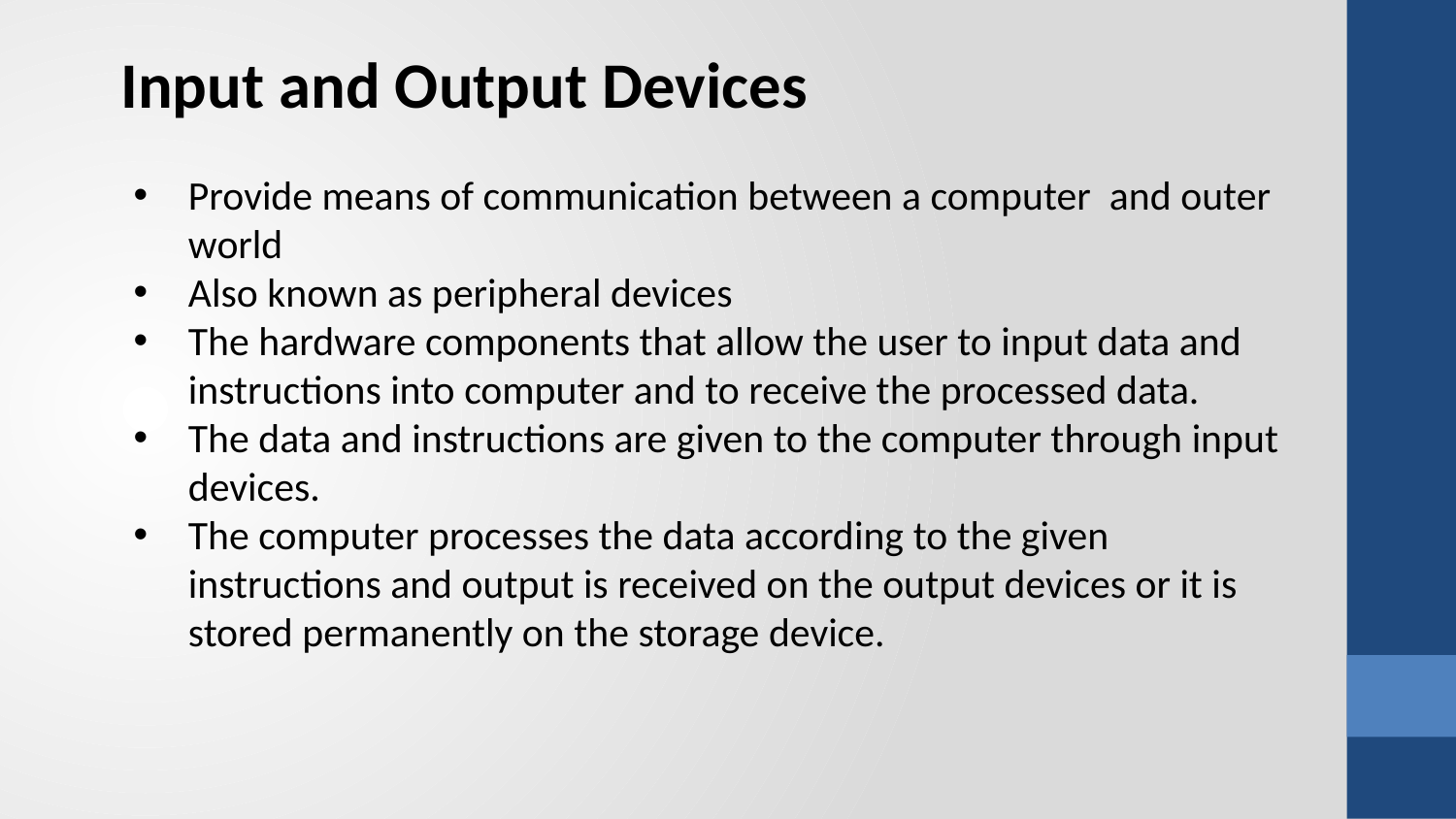

Input and Output Devices

Provide means of communication between a computer  and outer world
Also known as peripheral devices
The hardware components that allow the user to input data and instructions into computer and to receive the processed data.
The data and instructions are given to the computer through input devices.
The computer processes the data according to the given instructions and output is received on the output devices or it is stored permanently on the storage device.